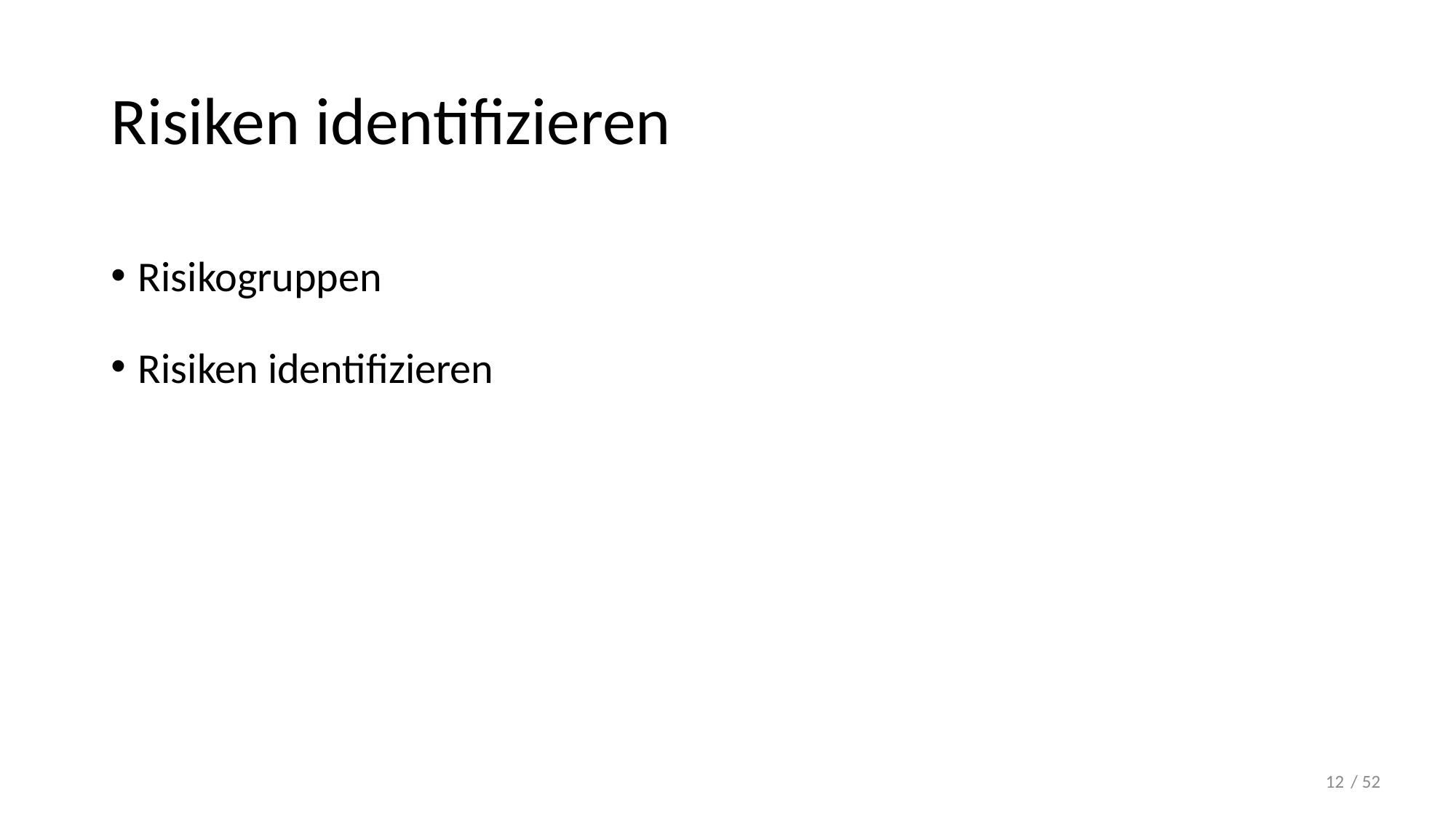

# Risiken identifizieren
Risikogruppen
Risiken identifizieren

/ 52
12